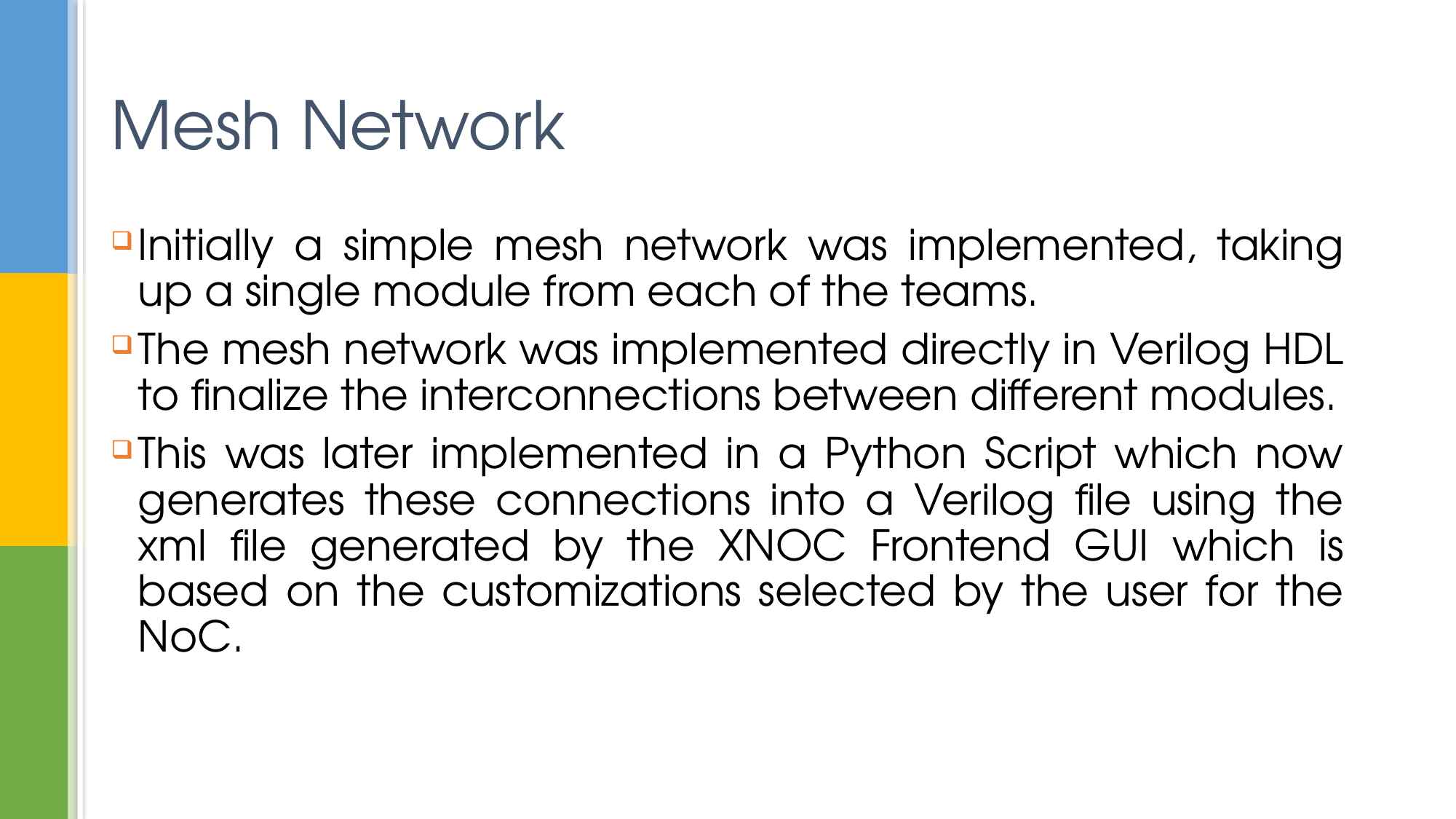

# Mesh Network
Initially a simple mesh network was implemented, taking up a single module from each of the teams.
The mesh network was implemented directly in Verilog HDL to finalize the interconnections between different modules.
This was later implemented in a Python Script which now generates these connections into a Verilog file using the xml file generated by the XNOC Frontend GUI which is based on the customizations selected by the user for the NoC.